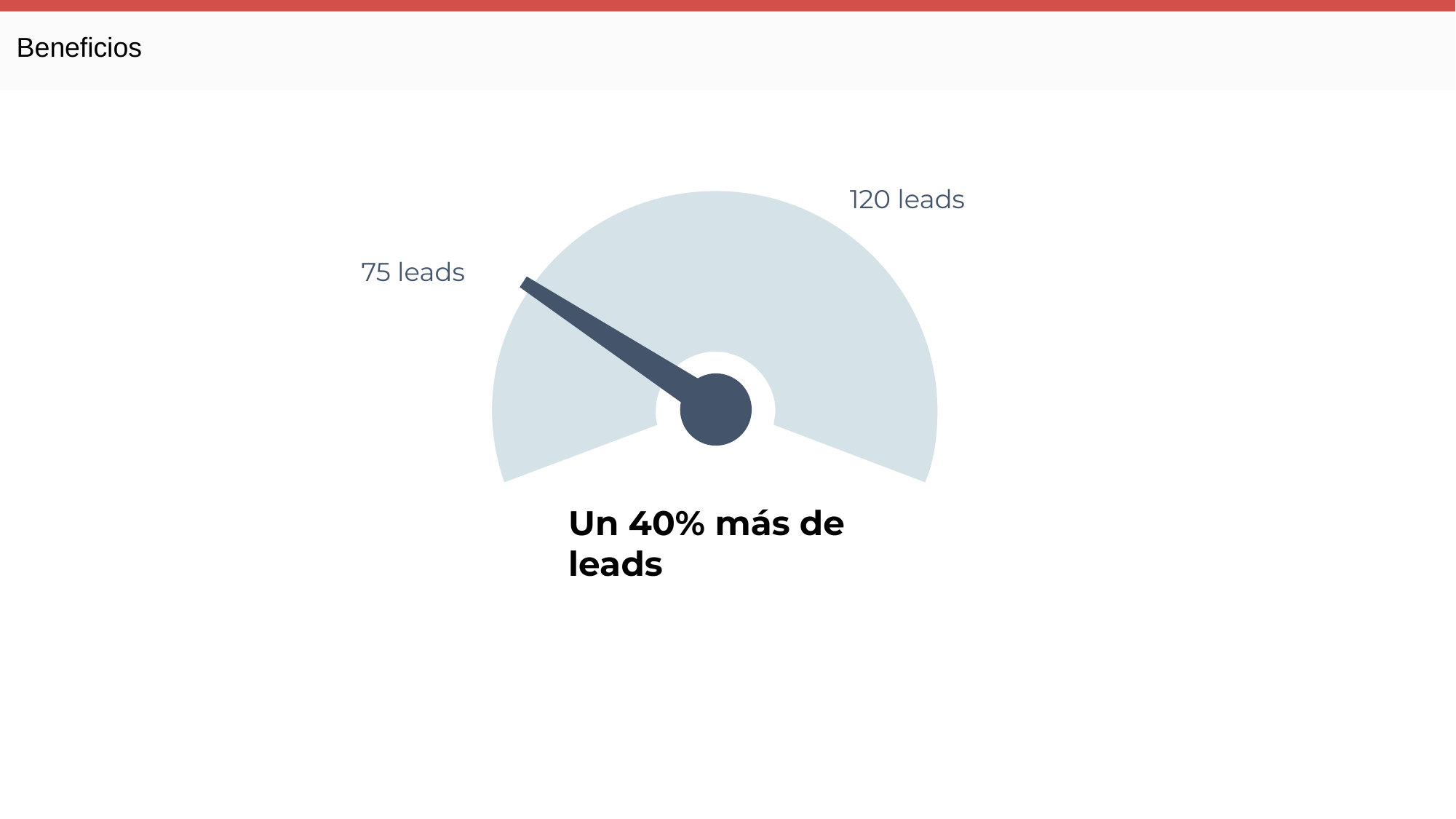

# Beneficios

120 leads

75 leads
Un 40% más de leads